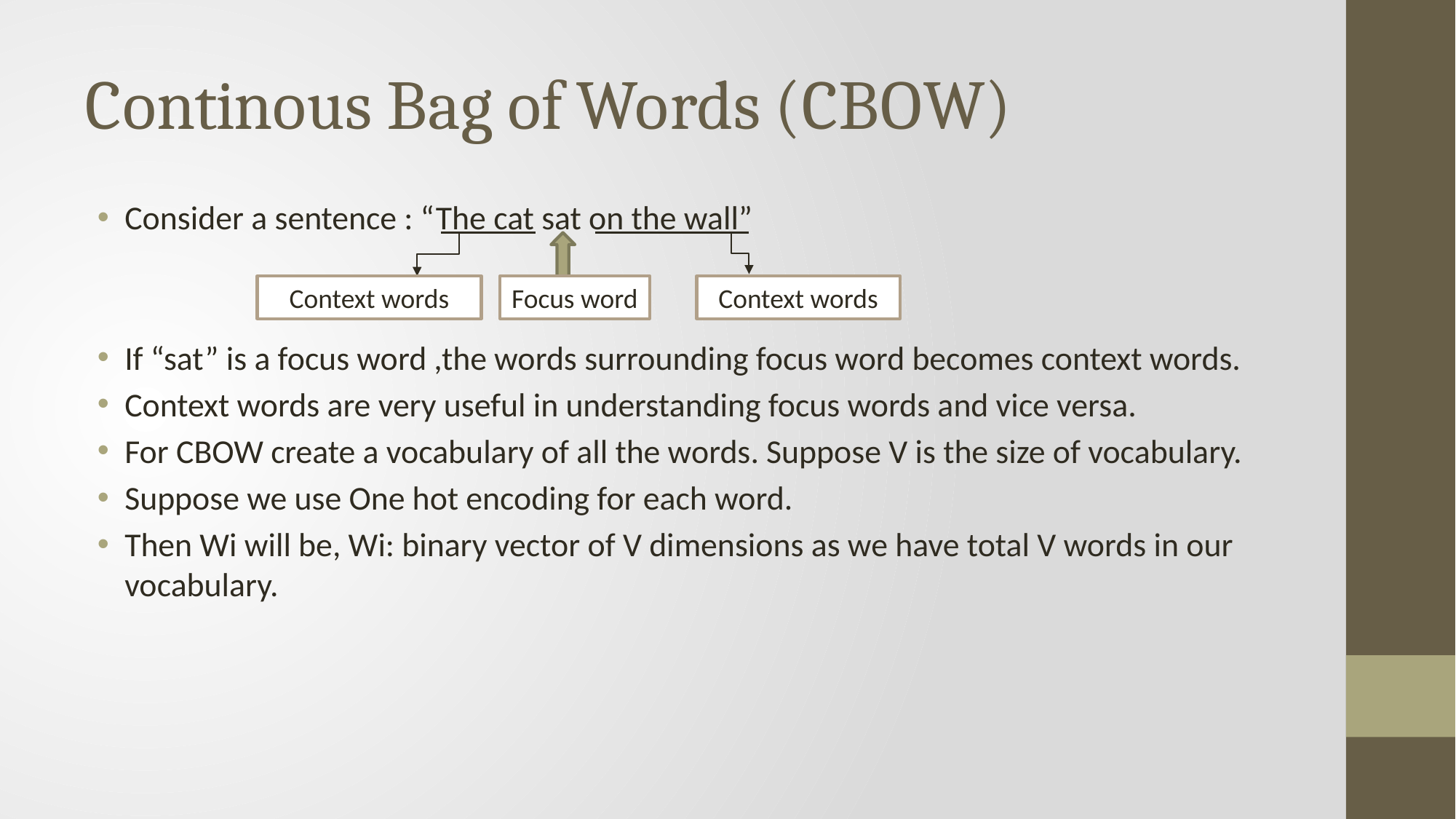

# Continous Bag of Words (CBOW)
Consider a sentence : “The cat sat on the wall”

If “sat” is a focus word ,the words surrounding focus word becomes context words.
Context words are very useful in understanding focus words and vice versa.
For CBOW create a vocabulary of all the words. Suppose V is the size of vocabulary.
Suppose we use One hot encoding for each word.
Then Wi will be, Wi: binary vector of V dimensions as we have total V words in our vocabulary.

Context words
Focus word
Context words